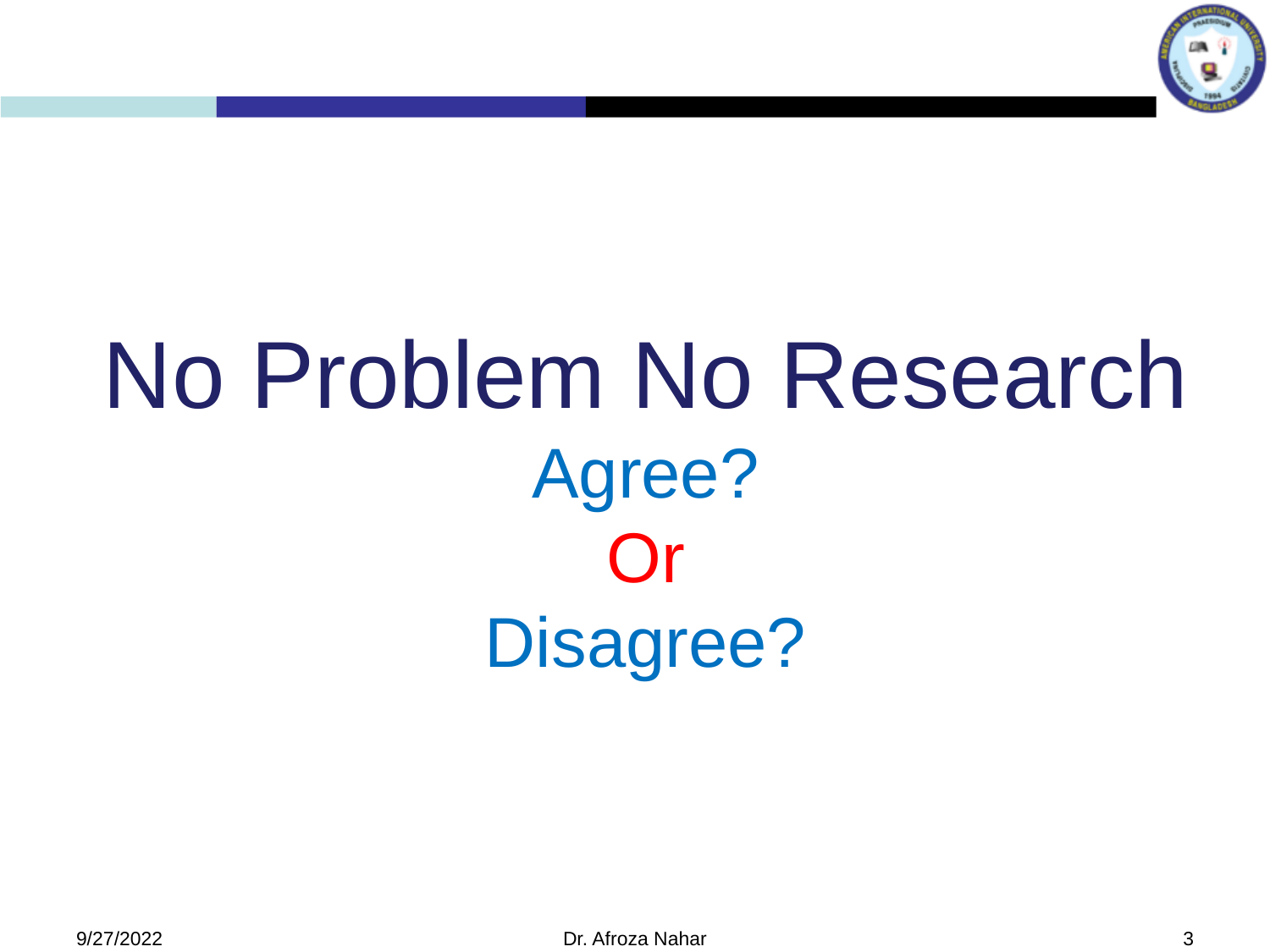

No Problem No Research
Agree?
Or
Disagree?
9/27/2022
Dr. Afroza Nahar
3